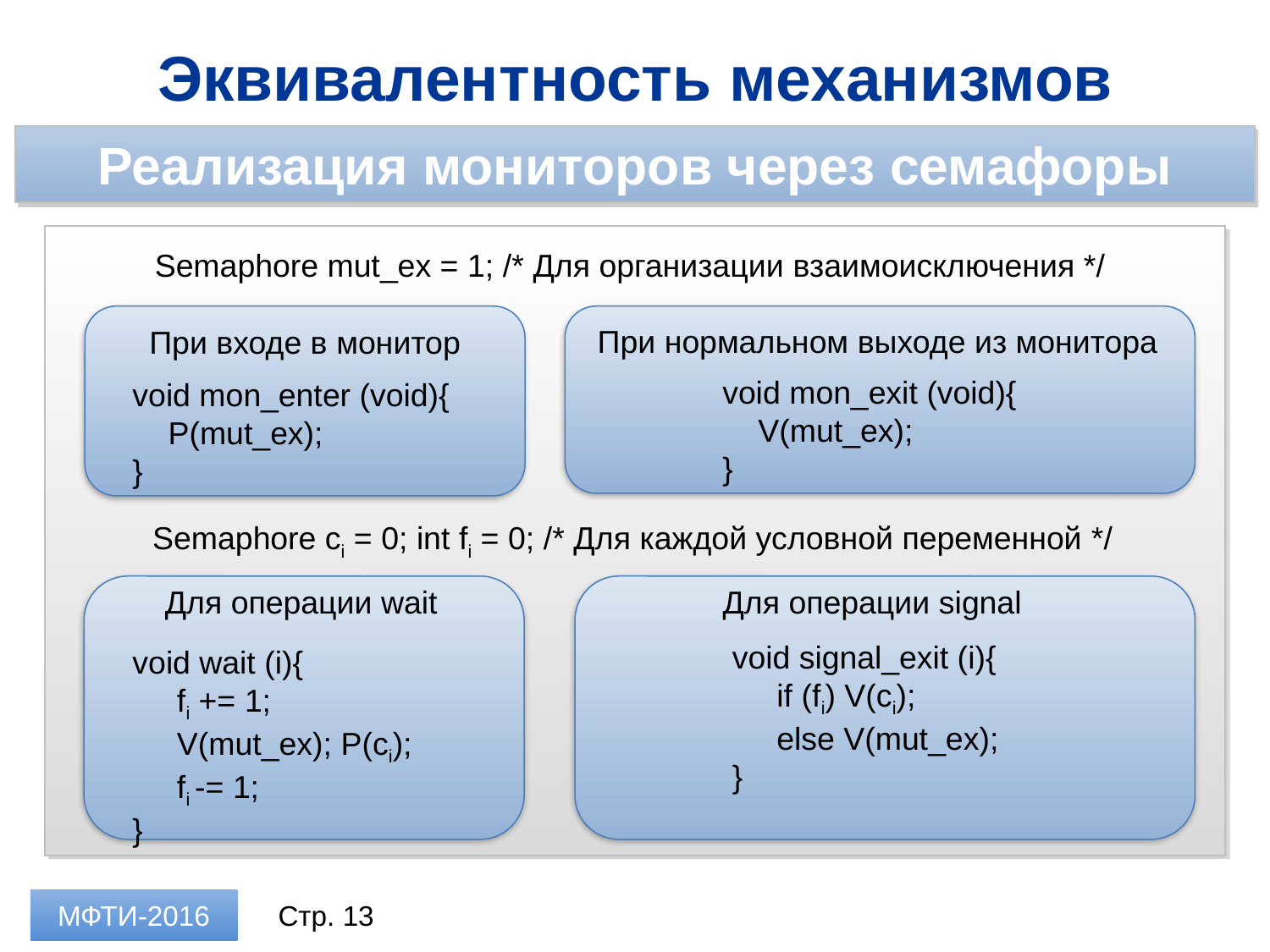

Эквивалентность механизмов
Реализация мониторов через семафоры

Semaphore mut_ex = 1; /* Для организации взаимоисключения */

При входе в монитор
При нормальном выходе из монитора
void mon_exit (void){
    V(mut_ex);
}
void mon_enter (void){
    P(mut_ex);
}
Semaphore ci = 0; int fi = 0; /* Для каждой условной переменной */
Для операции wait
Для операции signal

void signal_exit (i){
     if (fi) V(ci);
     else V(mut_ex);
}
void wait (i){
     fi += 1;
     V(mut_ex); P(ci);
     fi -= 1;
}
МФТИ-2016
Стр. 13